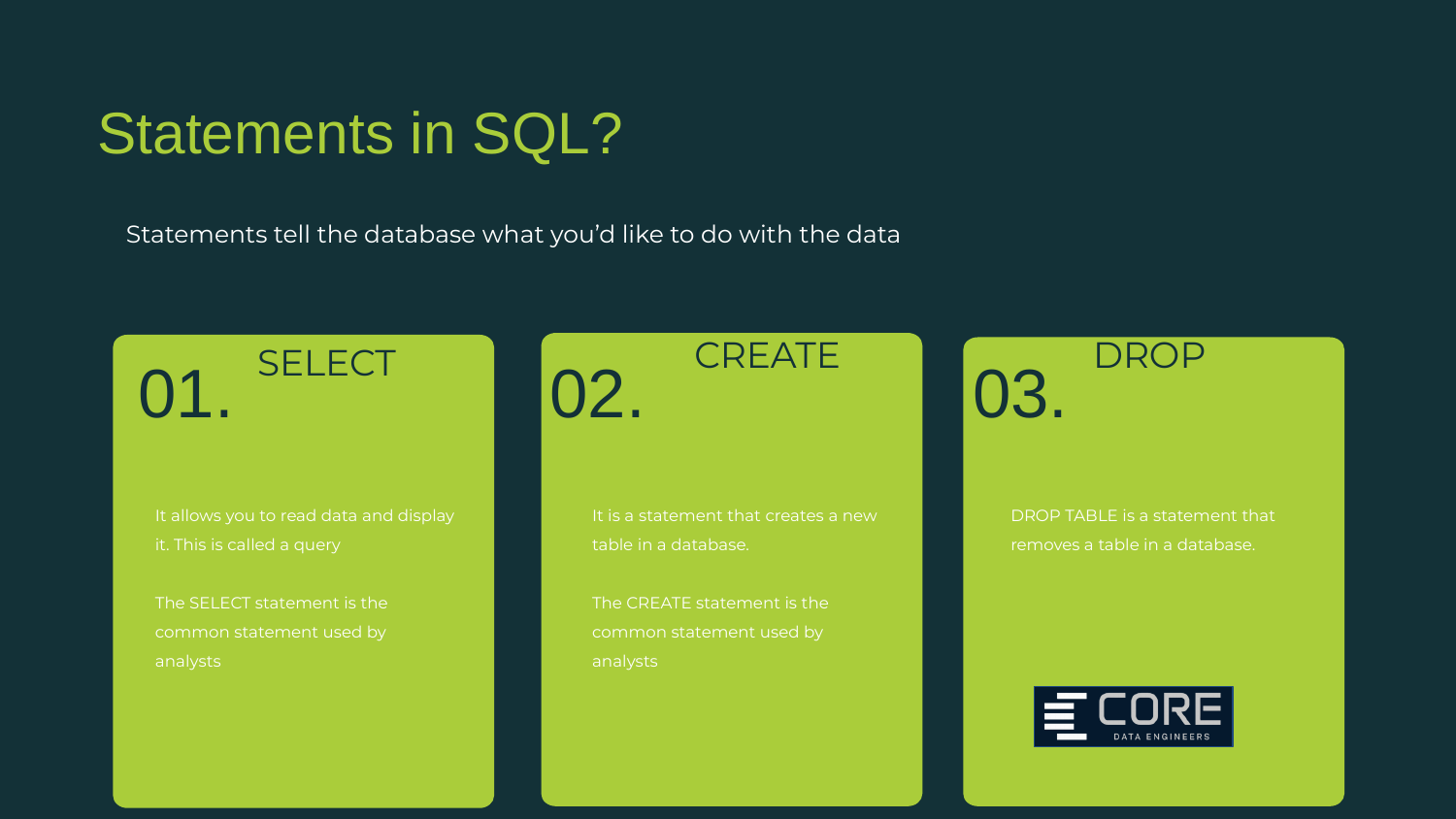

Statements in SQL?
Statements tell the database what you’d like to do with the data

02.
DROP
01.
CREATE
03.

SELECT
It allows you to read data and display it. This is called a query

The SELECT statement is the common statement used by analysts
It is a statement that creates a new table in a database.

The CREATE statement is the common statement used by analysts
DROP TABLE is a statement that removes a table in a database.